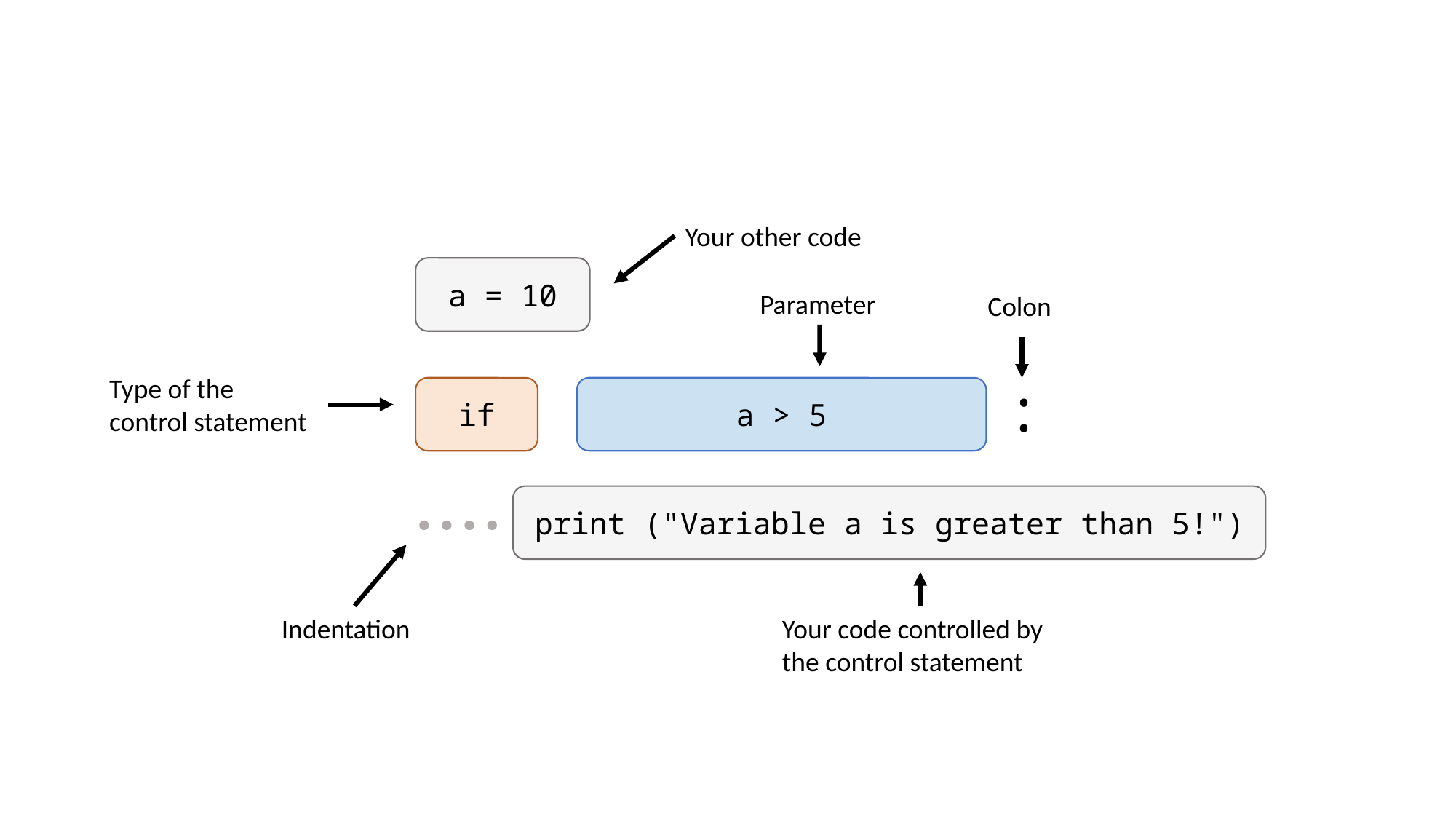

Your other code
a = 10
Parameter
Colon
Type of the control statement
:
if
a > 5
print ("Variable a is greater than 5!")
••••
Indentation
Your code controlled by the control statement